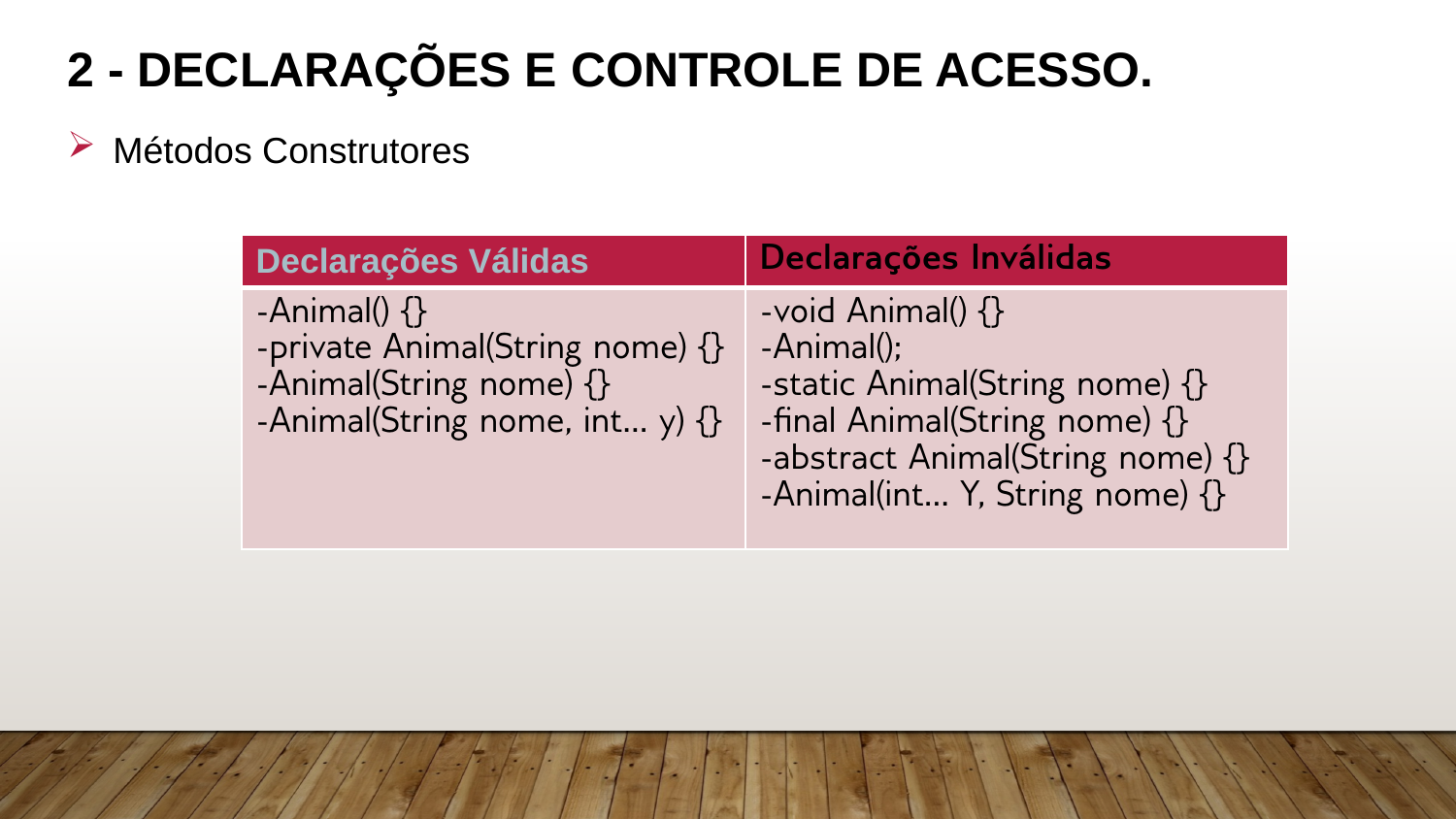

# 2 - Declarações e Controle de Acesso.
Métodos Construtores
| Declarações Válidas | Declarações Inválidas |
| --- | --- |
| -Animal() {} -private Animal(String nome) {} -Animal(String nome) {} -Animal(String nome, int... y) {} | -void Animal() {} -Animal(); -static Animal(String nome) {} -final Animal(String nome) {} -abstract Animal(String nome) {} -Animal(int... Y, String nome) {} |